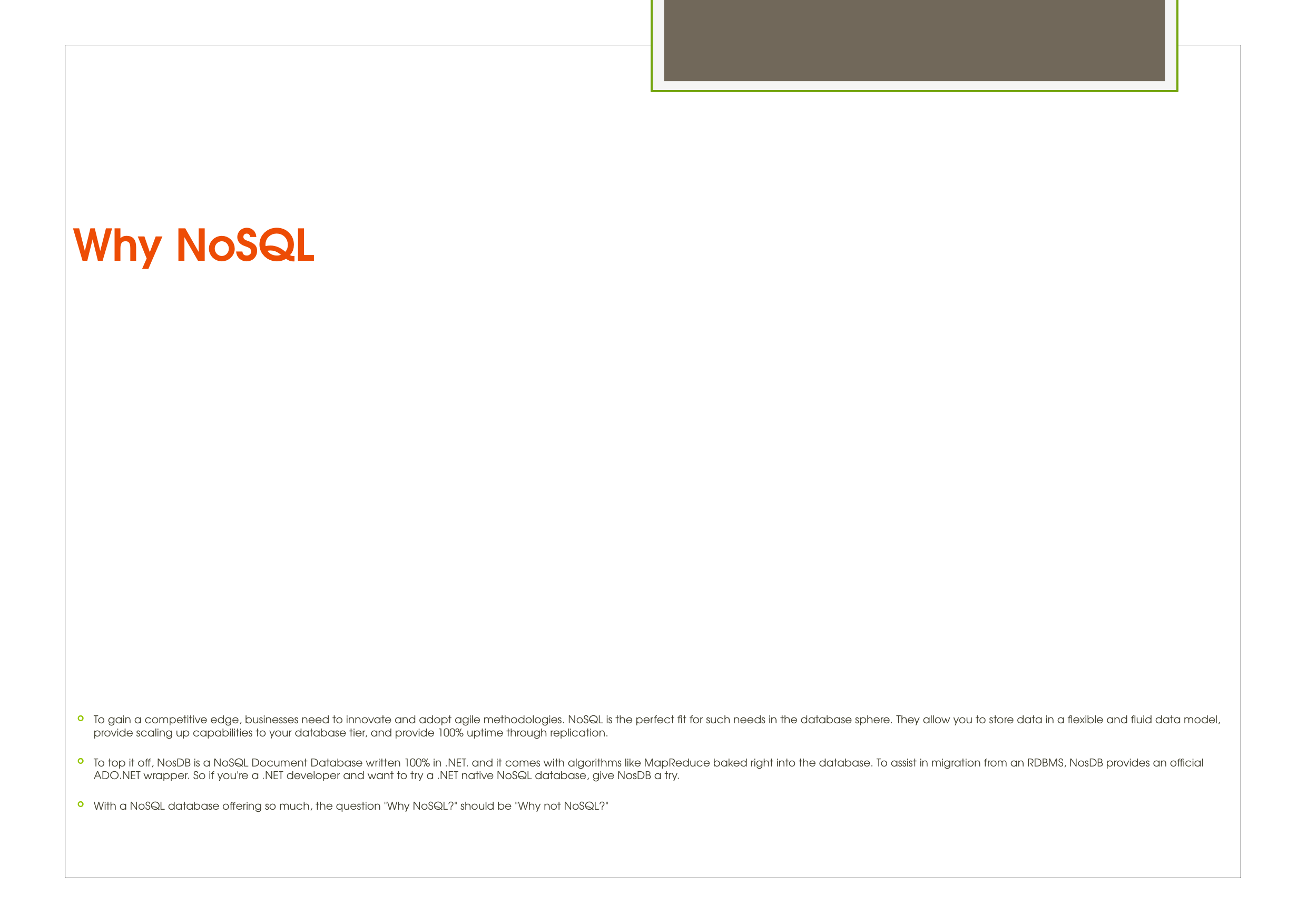

Why NoSQL

To gain a competitive edge, businesses need to innovate and adopt agile methodologies. NoSQL is the perfect fit for such needs in the database sphere. They allow you to store data in a flexible and fluid data model, provide scaling up capabilities to your database tier, and provide 100% uptime through replication.

To top it off, NosDB is a NoSQL Document Database written 100% in .NET. and it comes with algorithms like MapReduce baked right into the database. To assist in migration from an RDBMS, NosDB provides an official ADO.NET wrapper. So if you're a .NET developer and want to try a .NET native NoSQL database, give NosDB a try.

With a NoSQL database offering so much, the question "Why NoSQL?" should be "Why not NoSQL?"